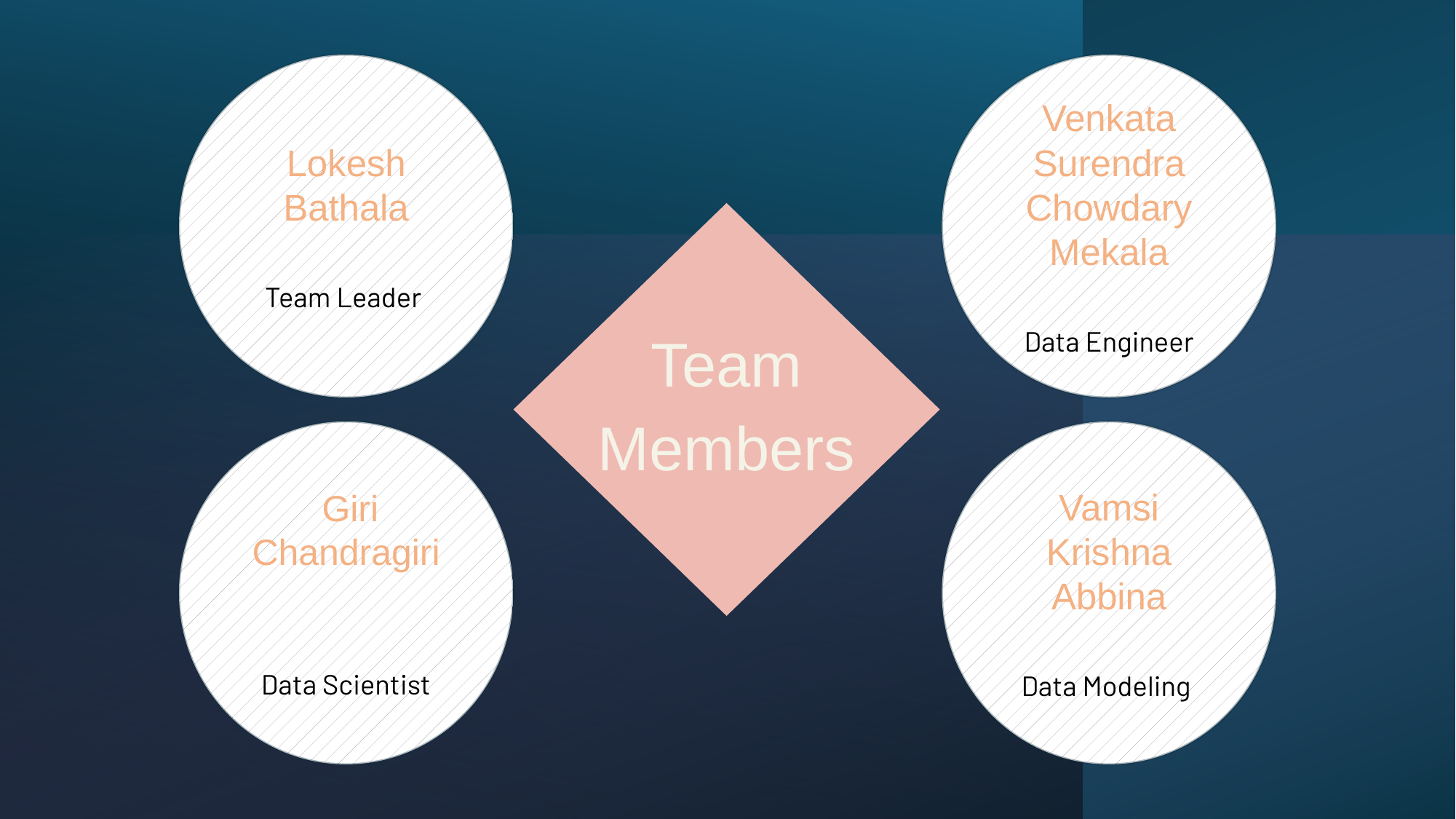

Lokesh Bathala

Team Leader
Venkata Surendra Chowdary Mekala

Data Engineer
Team
Members

 Giri Chandragiri

Data Scientist

Vamsi Krishna Abbina

Data Modeling